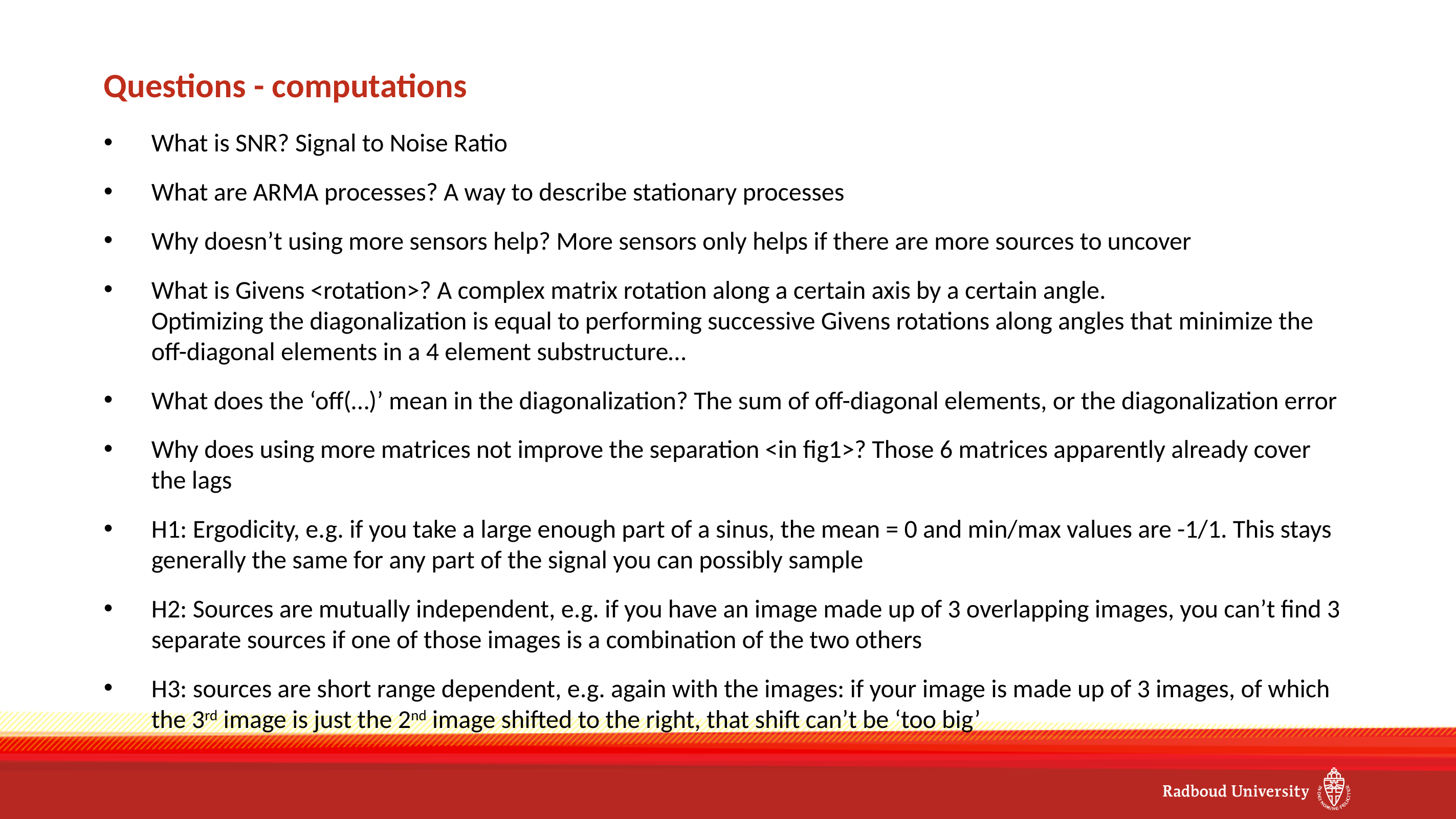

# Questions - computations
What is SNR? Signal to Noise Ratio
What are ARMA processes? A way to describe stationary processes
Why doesn’t using more sensors help? More sensors only helps if there are more sources to uncover
What is Givens <rotation>? A complex matrix rotation along a certain axis by a certain angle.
Optimizing the diagonalization is equal to performing successive Givens rotations along angles that minimize the off-diagonal elements in a 4 element substructure…
What does the ‘off(…)’ mean in the diagonalization? The sum of off-diagonal elements, or the diagonalization error
Why does using more matrices not improve the separation <in fig1>? Those 6 matrices apparently already cover the lags
H1: Ergodicity, e.g. if you take a large enough part of a sinus, the mean = 0 and min/max values are -1/1. This stays generally the same for any part of the signal you can possibly sample
H2: Sources are mutually independent, e.g. if you have an image made up of 3 overlapping images, you can’t find 3 separate sources if one of those images is a combination of the two others
H3: sources are short range dependent, e.g. again with the images: if your image is made up of 3 images, of which the 3rd image is just the 2nd image shifted to the right, that shift can’t be ‘too big’